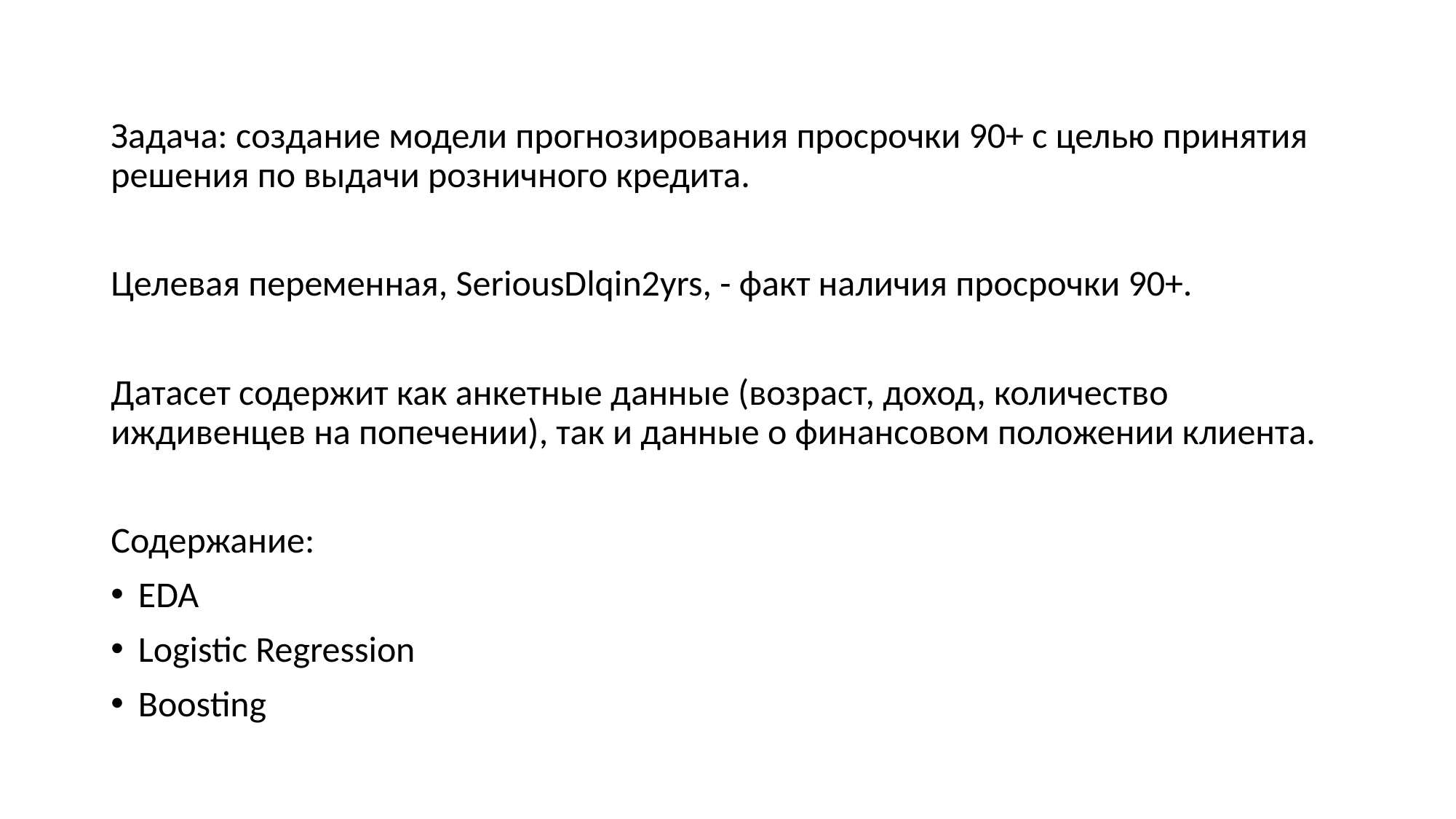

Задача: создание модели прогнозирования просрочки 90+ с целью принятия решения по выдачи розничного кредита.

Целевая переменная, SeriousDlqin2yrs, - факт наличия просрочки 90+.

Датасет содержит как анкетные данные (возраст, доход, количество иждивенцев на попечении), так и данные о финансовом положении клиента.

Содержание:
EDA
Logistic Regression
Boosting